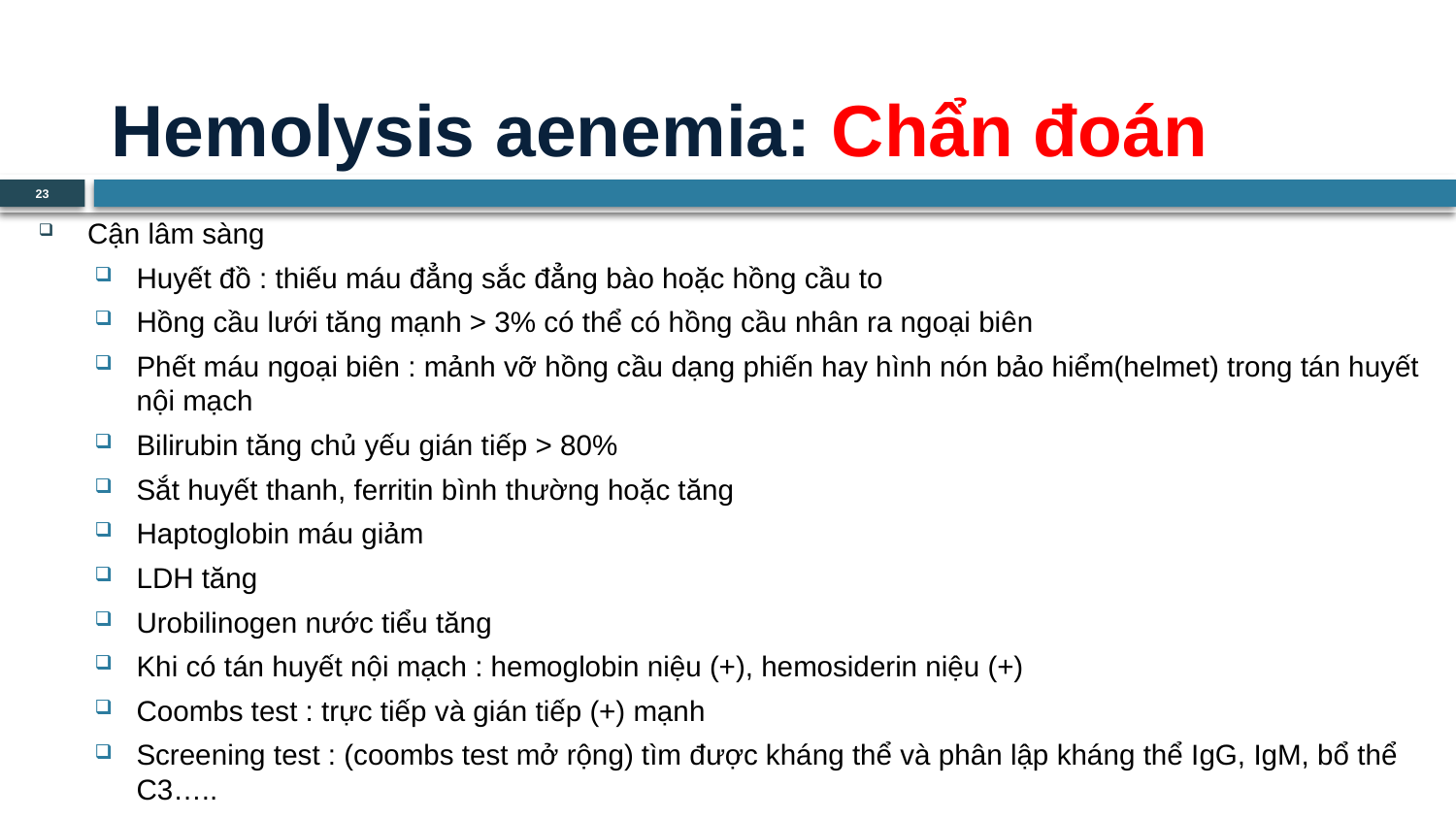

# Hemolysis aenemia: Chẩn đoán
23
Cận lâm sàng
Huyết đồ : thiếu máu đẳng sắc đẳng bào hoặc hồng cầu to
Hồng cầu lưới tăng mạnh > 3% có thể có hồng cầu nhân ra ngoại biên
Phết máu ngoại biên : mảnh vỡ hồng cầu dạng phiến hay hình nón bảo hiểm(helmet) trong tán huyết nội mạch
Bilirubin tăng chủ yếu gián tiếp > 80%
Sắt huyết thanh, ferritin bình thường hoặc tăng
Haptoglobin máu giảm
LDH tăng
Urobilinogen nước tiểu tăng
Khi có tán huyết nội mạch : hemoglobin niệu (+), hemosiderin niệu (+)
Coombs test : trực tiếp và gián tiếp (+) mạnh
Screening test : (coombs test mở rộng) tìm được kháng thể và phân lập kháng thể IgG, IgM, bổ thể C3…..